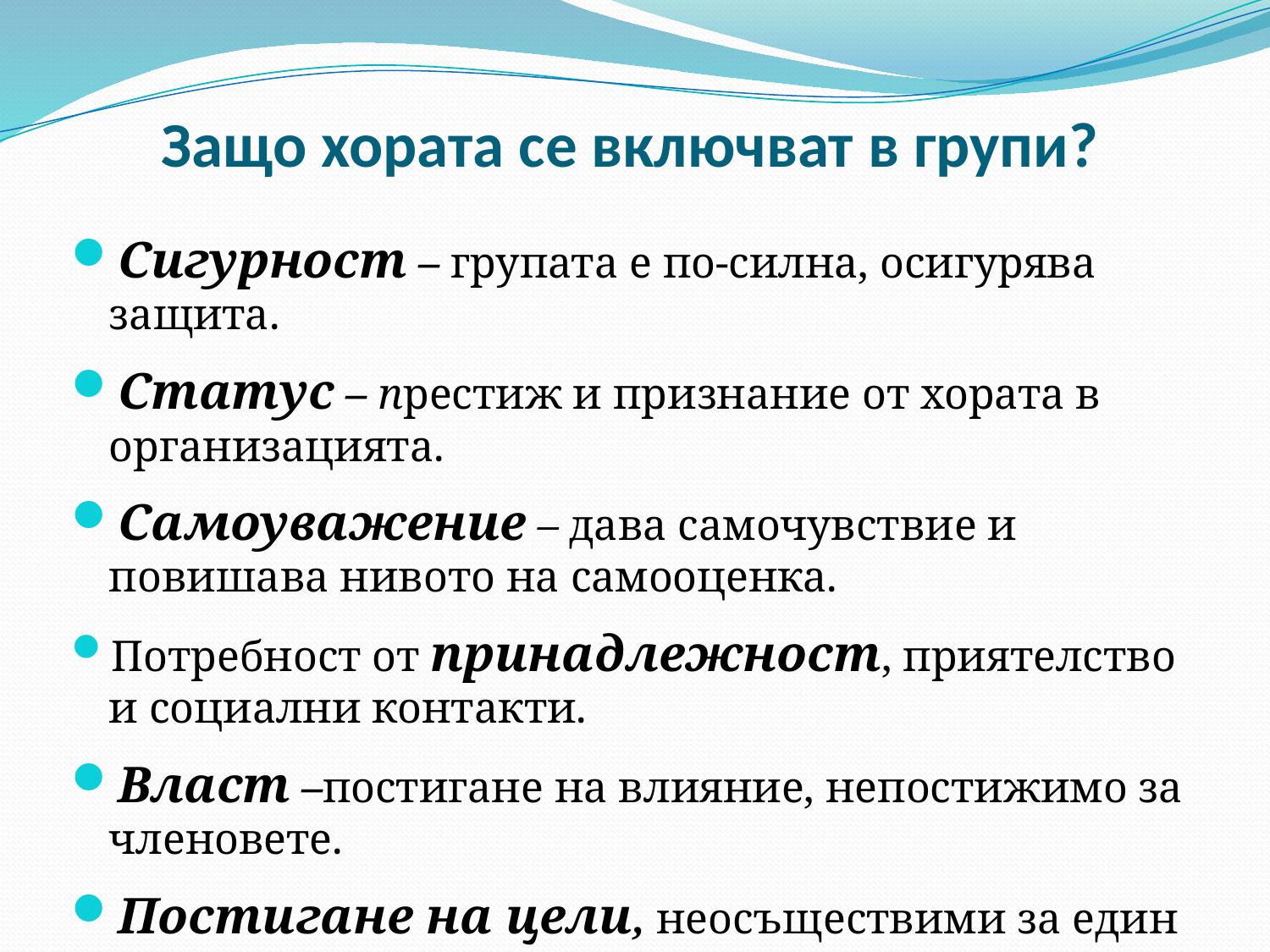

# Защо хората се включват в групи?
Сигурност – групата е по-силна, осигурява защита.
Статус – престиж и признание от хората в организацията.
Самоуважение – дава самочувствие и повишава нивото на самооценка.
Потребност от принадлежност, приятелство и социални контакти.
Власт –постигане на влияние, непостижимо за членовете.
Постигане на цели, неосъществими за един човек.